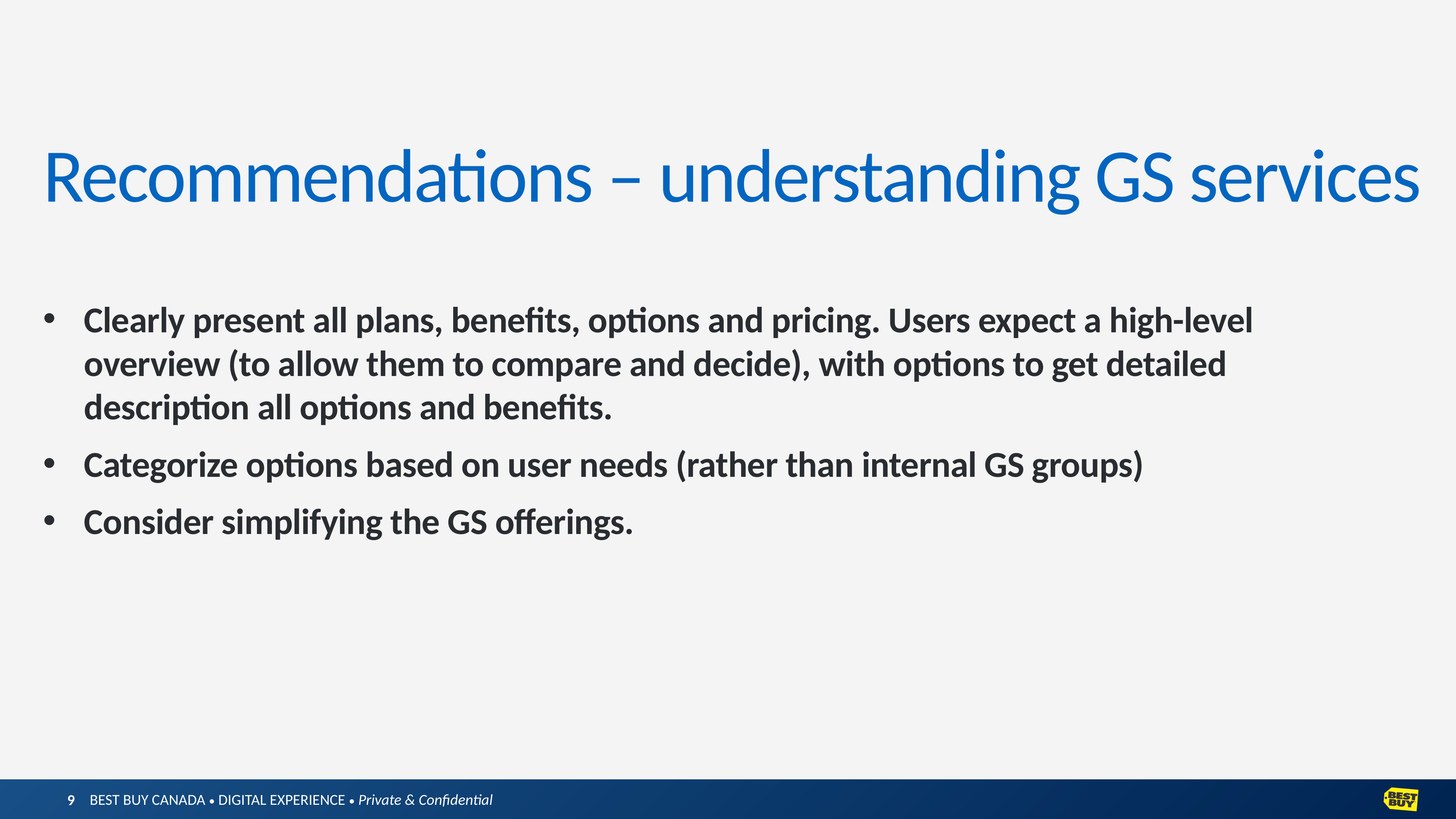

Recommendations – understanding GS services
Clearly present all plans, benefits, options and pricing. Users expect a high-level overview (to allow them to compare and decide), with options to get detailed description all options and benefits.
Categorize options based on user needs (rather than internal GS groups)
Consider simplifying the GS offerings.
9